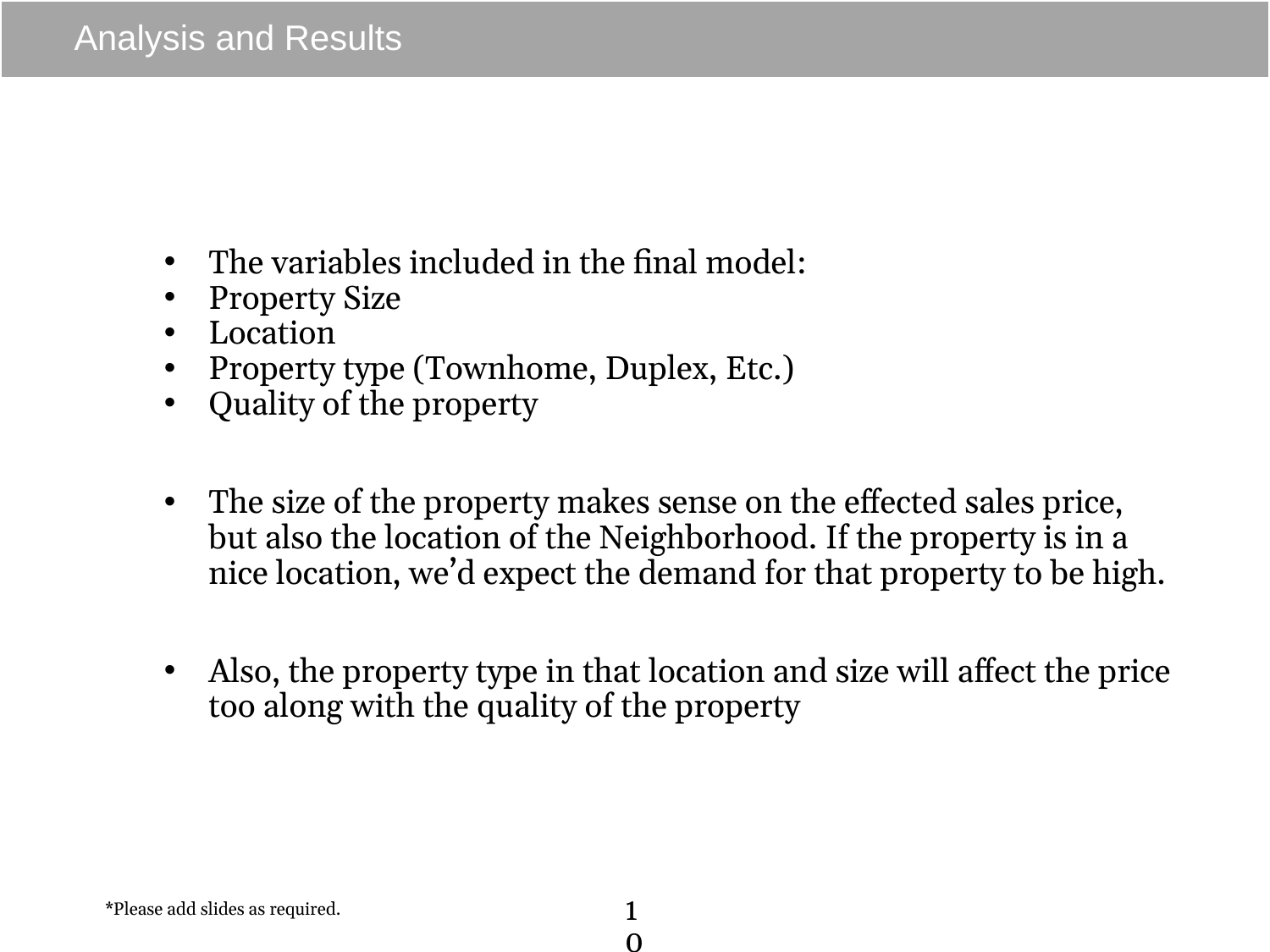

# Analysis and Results

The variables included in the final model:
Property Size
Location
Property type (Townhome, Duplex, Etc.)
Quality of the property

The size of the property makes sense on the effected sales price, but also the location of the Neighborhood. If the property is in a nice location, we’d expect the demand for that property to be high.

Also, the property type in that location and size will affect the price too along with the quality of the property

10
*Please add slides as required.